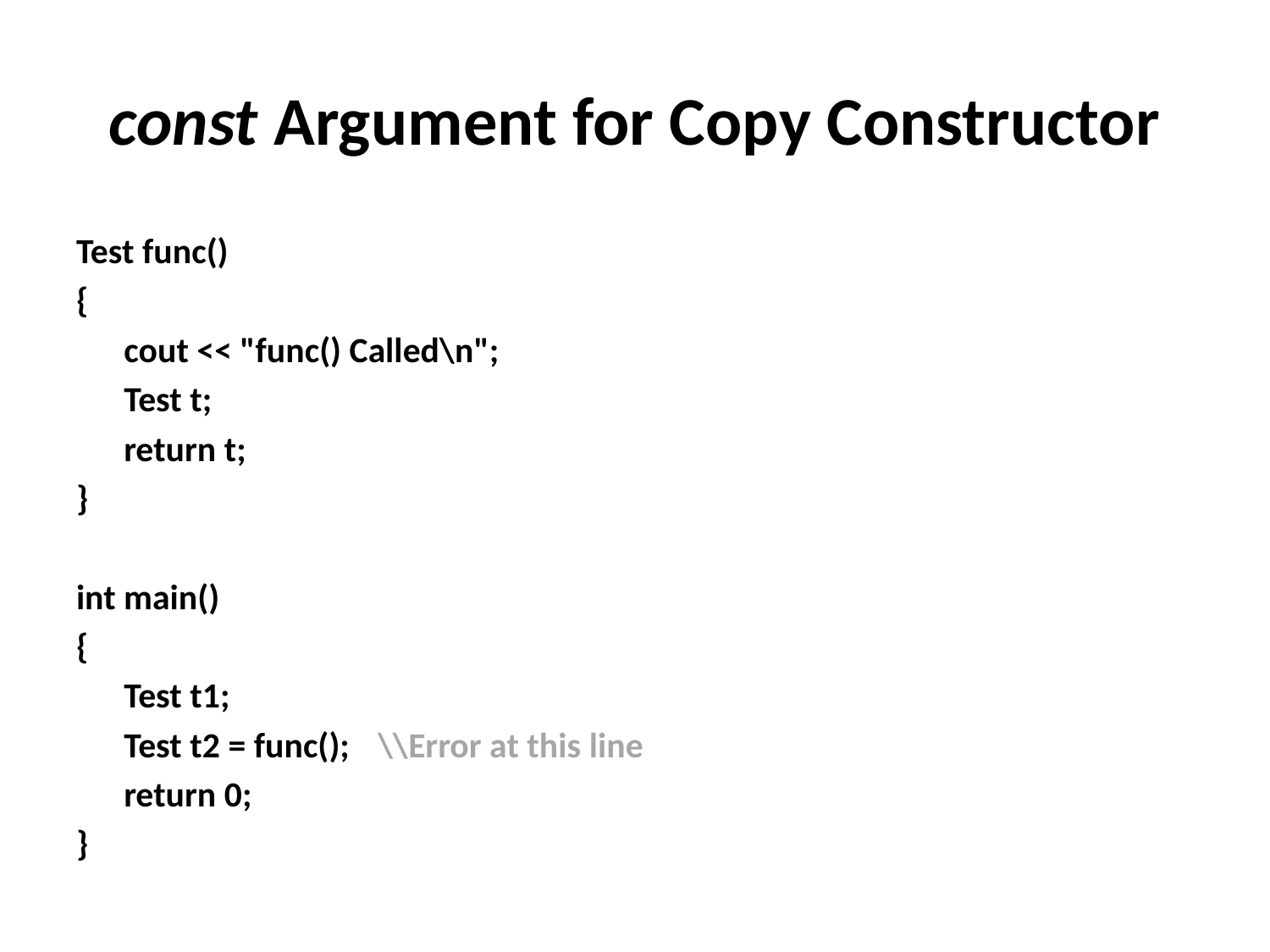

# const Argument for Copy Constructor
Test func()
{
	cout << "func() Called\n";
	Test t;
	return t;
}

int main()
{
	Test t1;
	Test t2 = func(); 	\\Error at this line
	return 0;
}